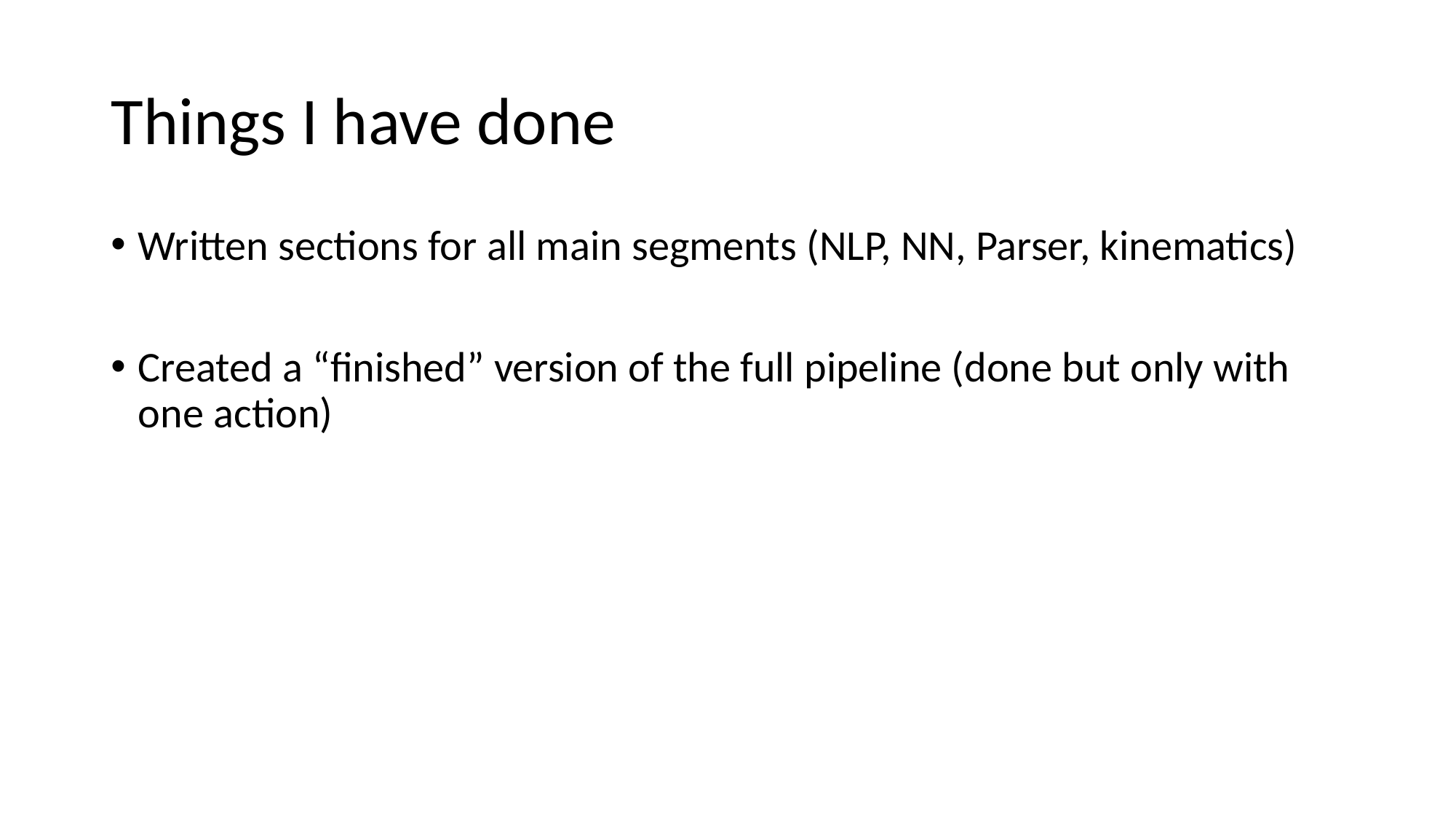

# Things I have done
Written sections for all main segments (NLP, NN, Parser, kinematics)

Created a “finished” version of the full pipeline (done but only with one action)